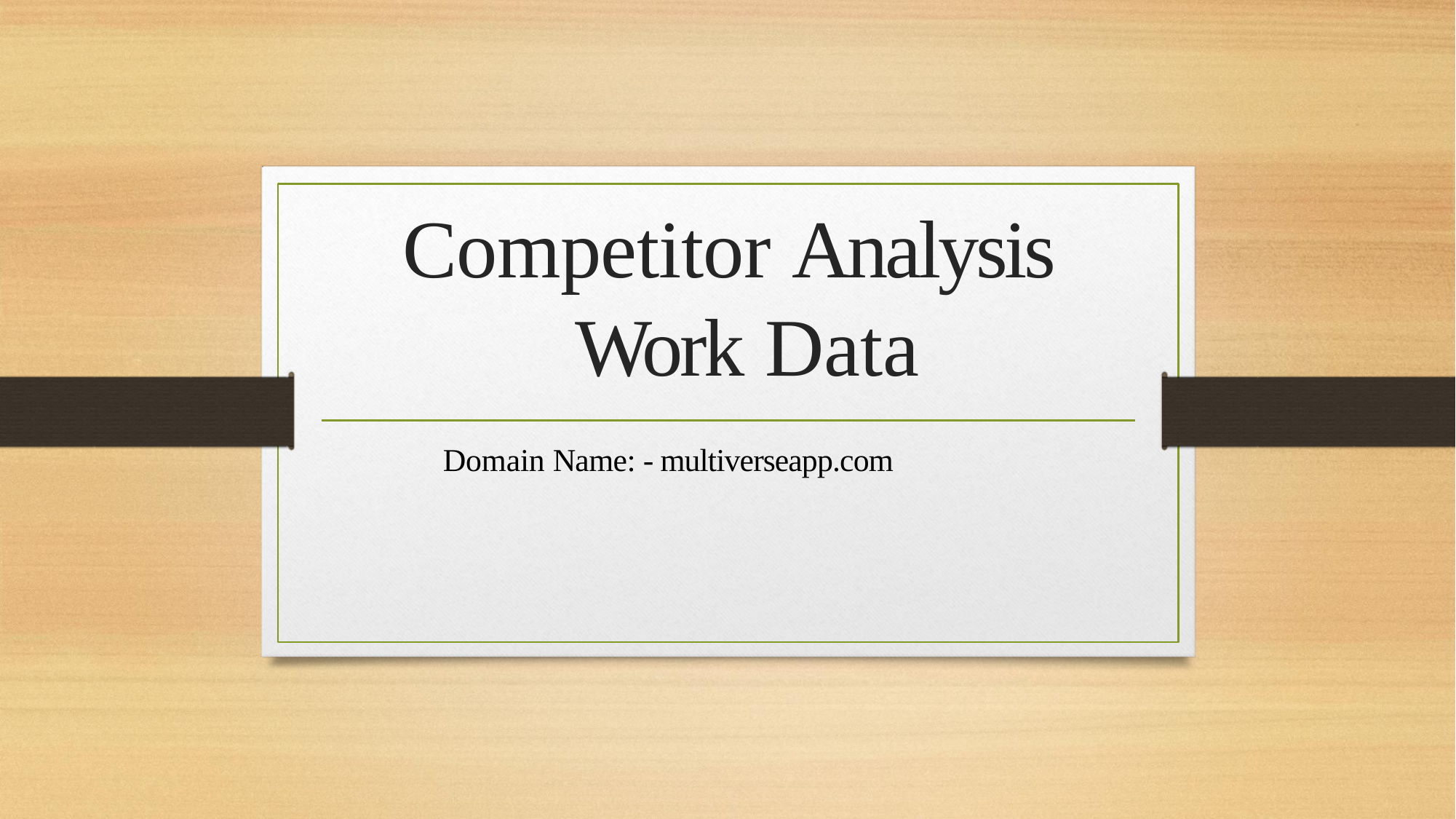

# Competitor Analysis  Work Data
Domain Name: - multiverseapp.com